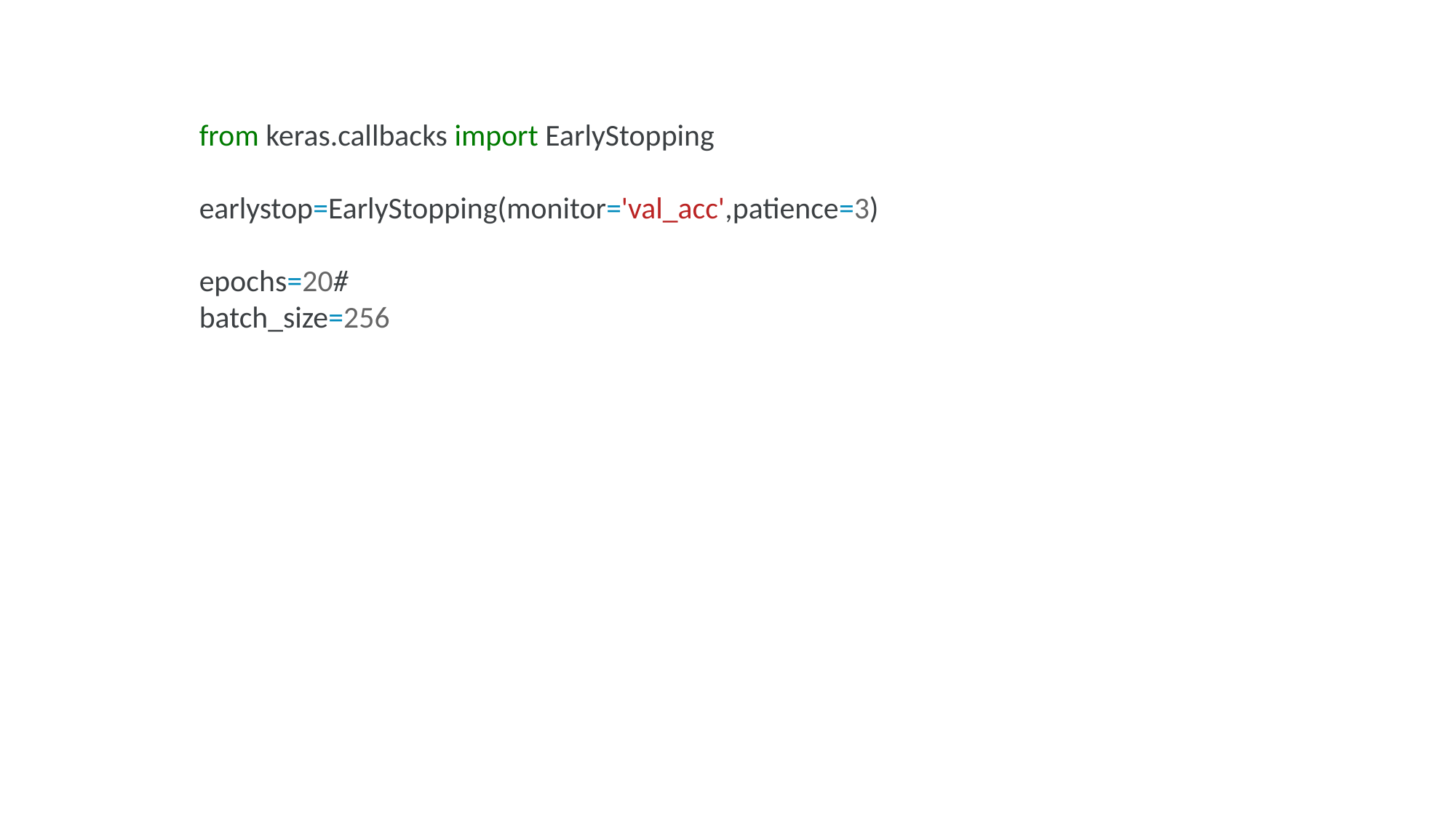

from keras.callbacks import EarlyStopping

earlystop=EarlyStopping(monitor='val_acc',patience=3)

epochs=20#
batch_size=256